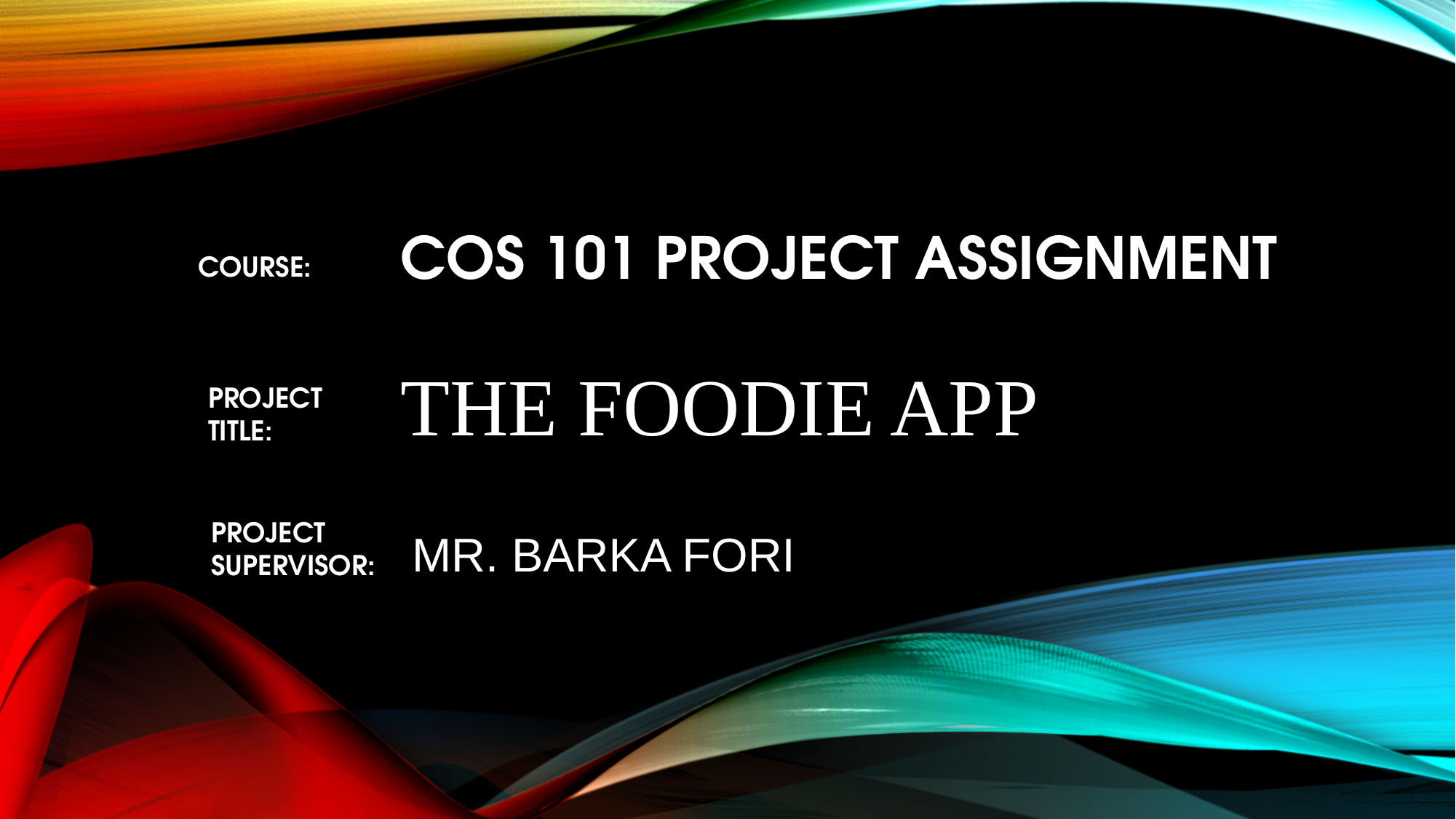

COS 101 PROJECT ASSIGNMENT
COURSE:
# THE FOODIE APP
PROJECT TITLE:
PROJECT SUPERVISOR:
MR. BARKA FORI